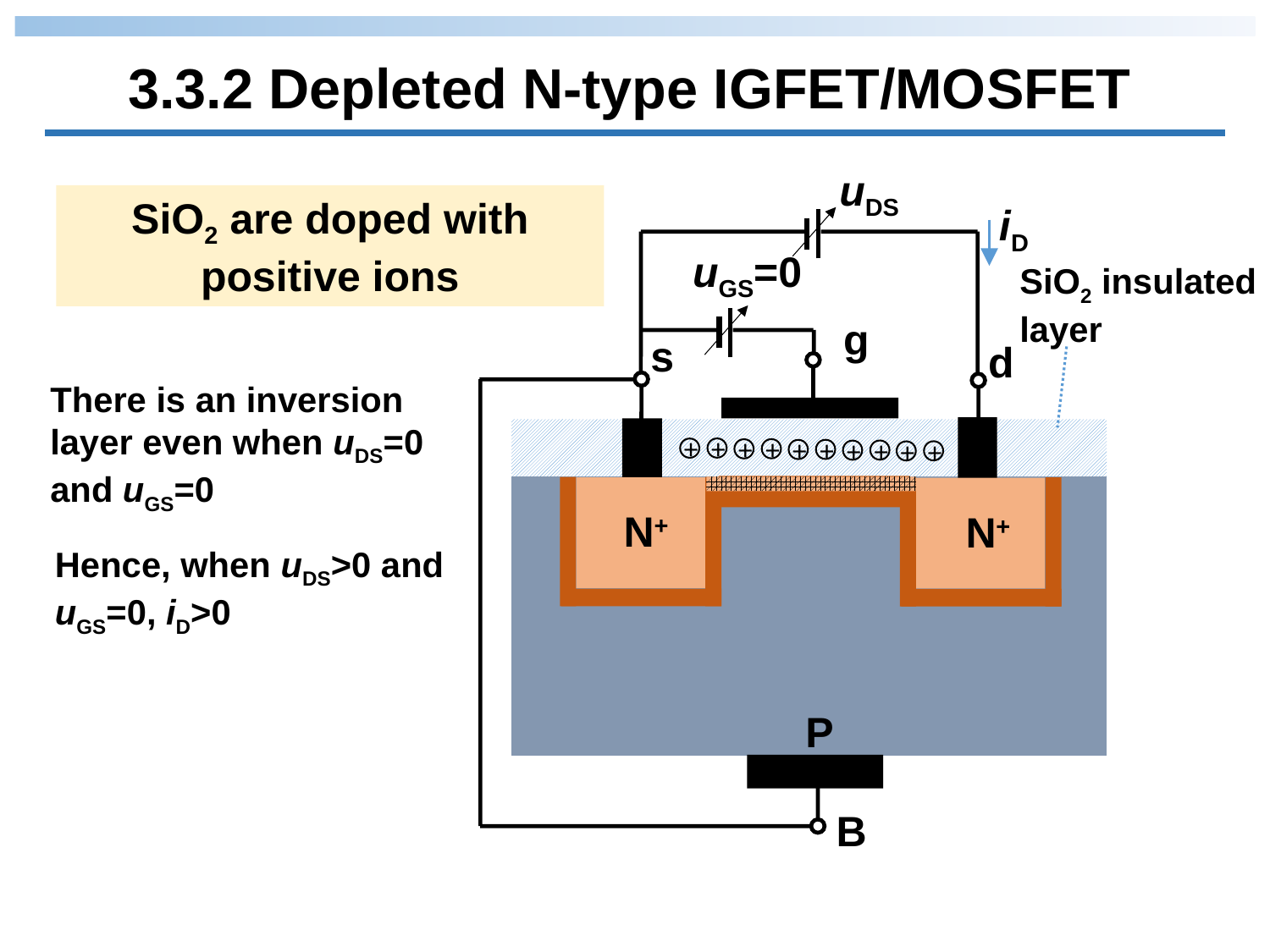

3.3.2 Depleted N-type IGFET/MOSFET

uDS

uGS=0
SiO2 insulated layer

g
d

P

B

s

N+
N+

+
+
+
+
+
+
+
+
+
+

iD
SiO2 are doped with positive ions
There is an inversion layer even when uDS=0 and uGS=0
Hence, when uDS>0 and uGS=0, iD>0